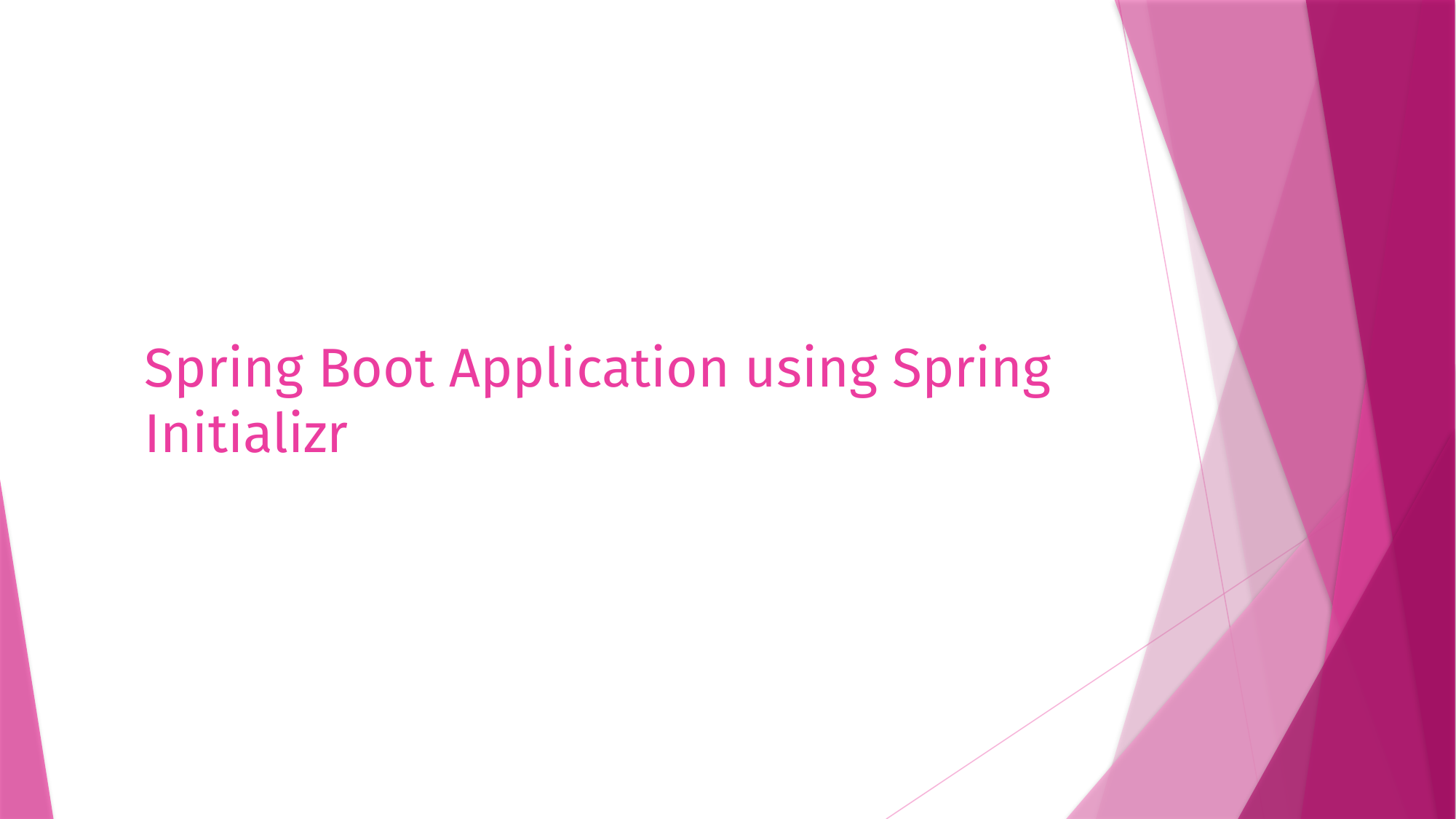

# Spring Boot Application using Spring Initializr